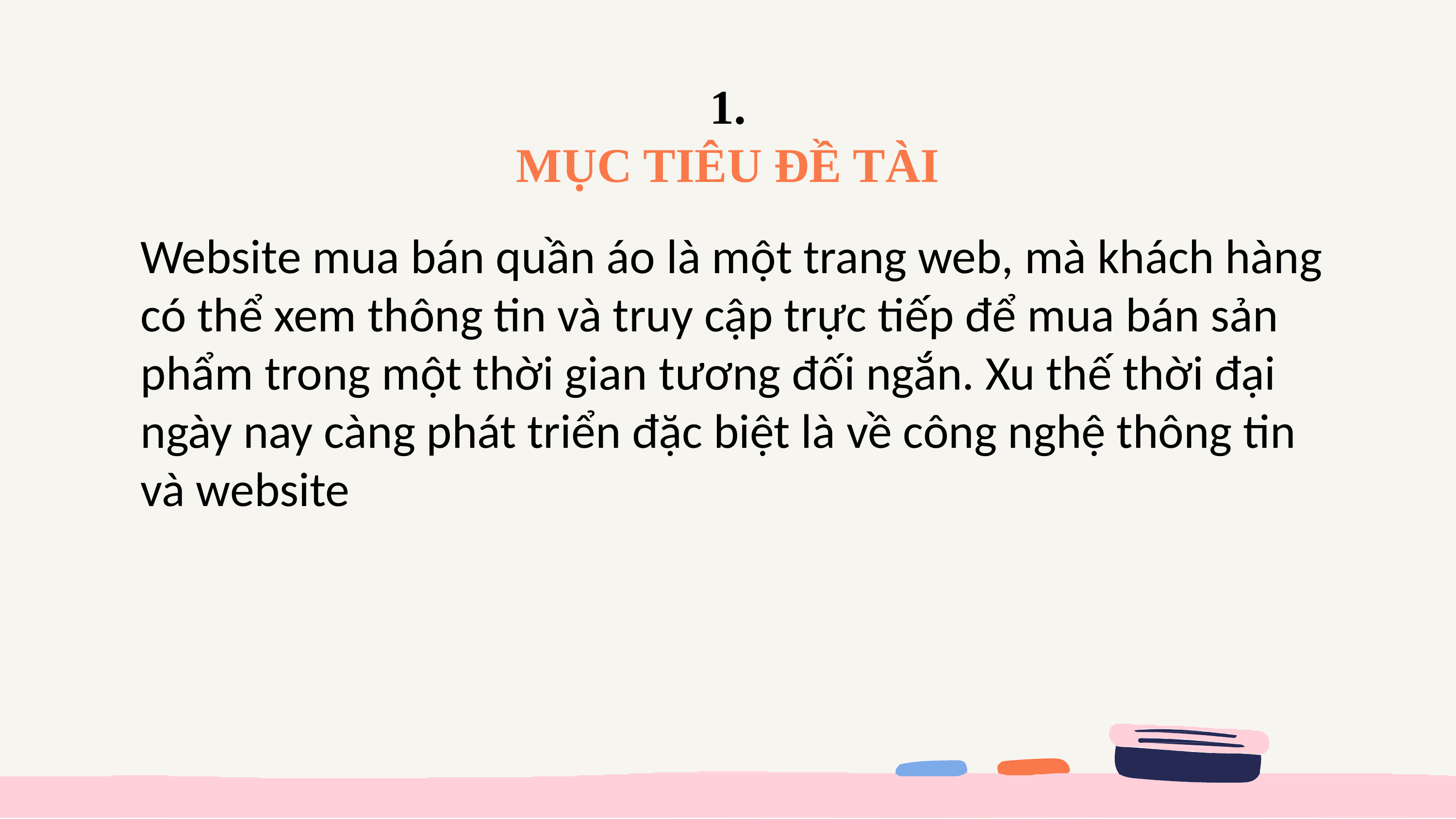

# 1. MỤC TIÊU ĐỀ TÀI
Website mua bán quần áo là một trang web, mà khách hàng có thể xem thông tin và truy cập trực tiếp để mua bán sản phẩm trong một thời gian tương đối ngắn. Xu thế thời đại ngày nay càng phát triển đặc biệt là về công nghệ thông tin và website